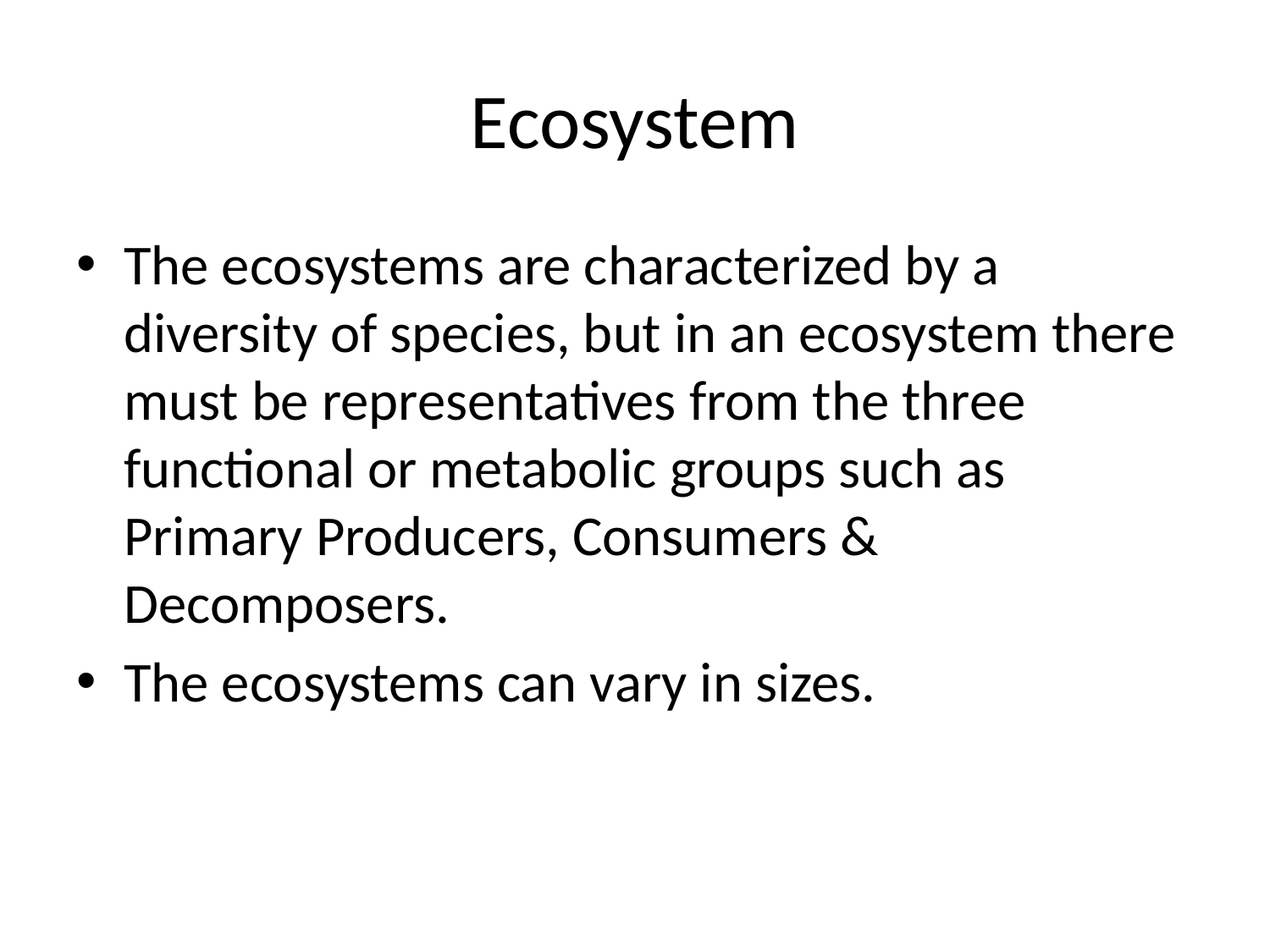

# Ecosystem
The ecosystems are characterized by a diversity of species, but in an ecosystem there must be representatives from the three functional or metabolic groups such as Primary Producers, Consumers & Decomposers.
The ecosystems can vary in sizes.